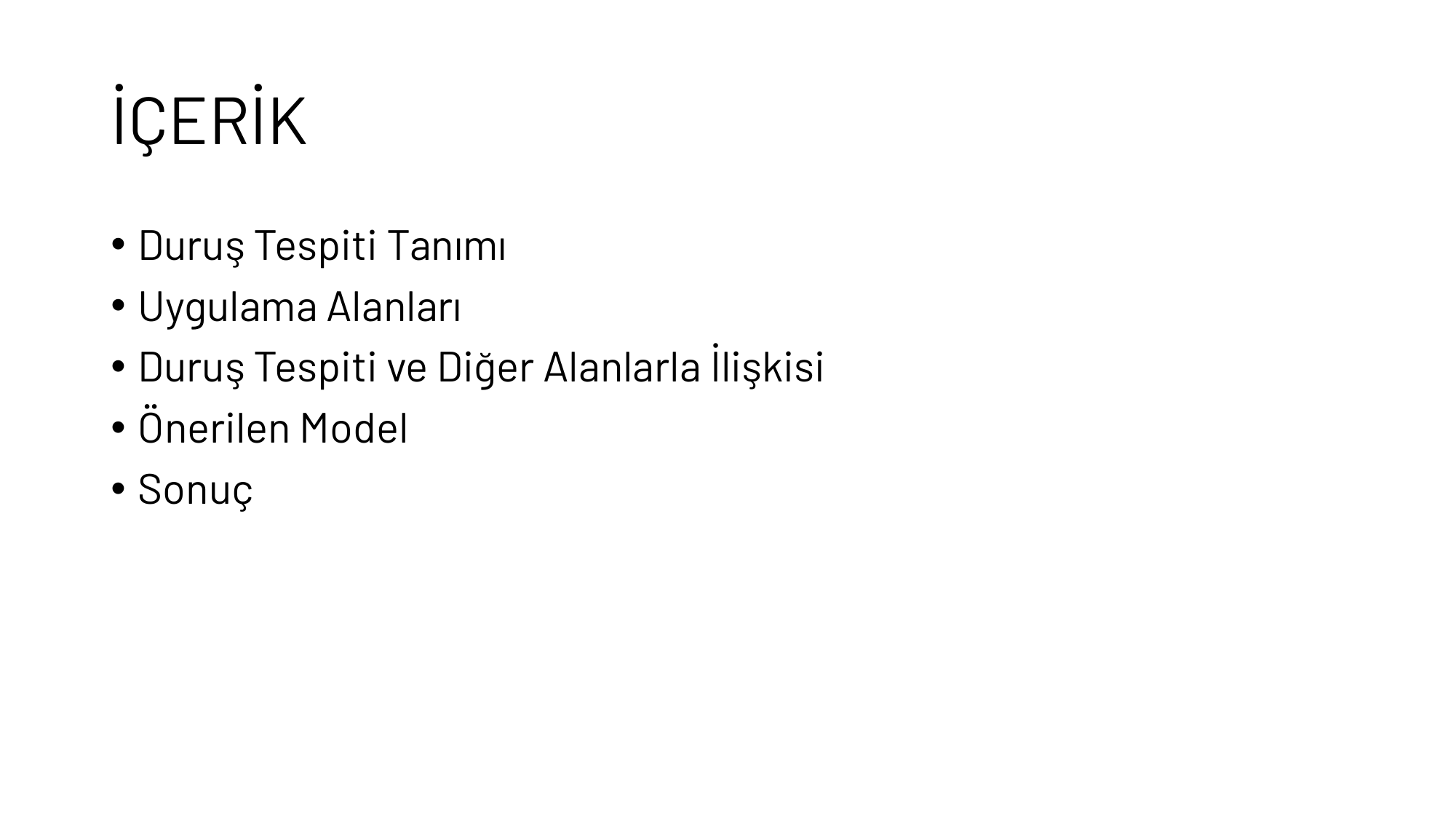

# İÇERİK
Duruş Tespiti Tanımı
Uygulama Alanları
Duruş Tespiti ve Diğer Alanlarla İlişkisi
Önerilen Model
Sonuç